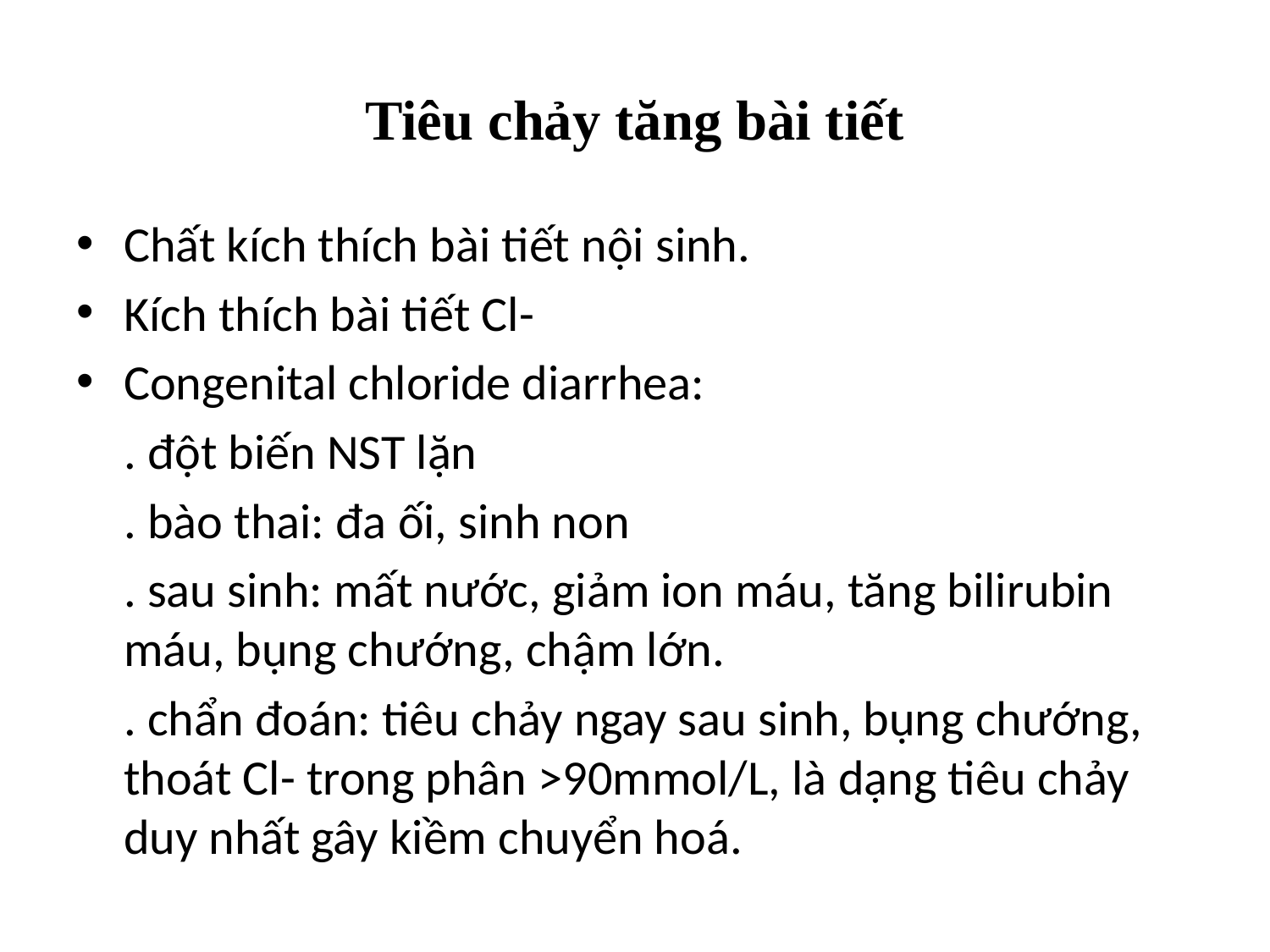

# Tiêu chảy tăng bài tiết
Chất kích thích bài tiết nội sinh.
Kích thích bài tiết Cl-
Congenital chloride diarrhea:
	. đột biến NST lặn
	. bào thai: đa ối, sinh non
	. sau sinh: mất nước, giảm ion máu, tăng bilirubin máu, bụng chướng, chậm lớn.
	. chẩn đoán: tiêu chảy ngay sau sinh, bụng chướng, thoát Cl- trong phân >90mmol/L, là dạng tiêu chảy duy nhất gây kiềm chuyển hoá.